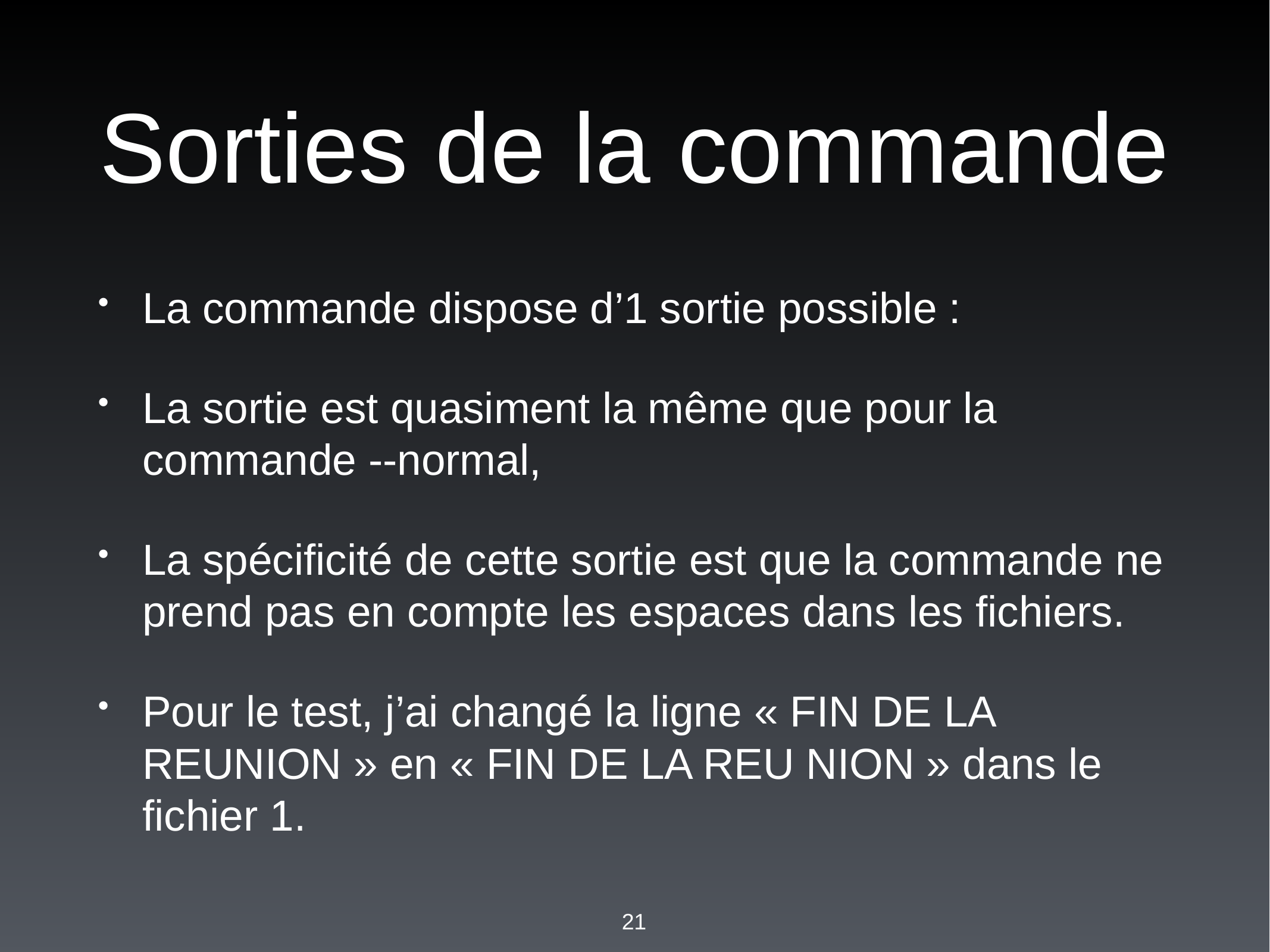

# Sorties de la commande
La commande dispose d’1 sortie possible :
La sortie est quasiment la même que pour la commande --normal,
La spécificité de cette sortie est que la commande ne prend pas en compte les espaces dans les fichiers.
Pour le test, j’ai changé la ligne « FIN DE LA REUNION » en « FIN DE LA REU NION » dans le fichier 1.
21